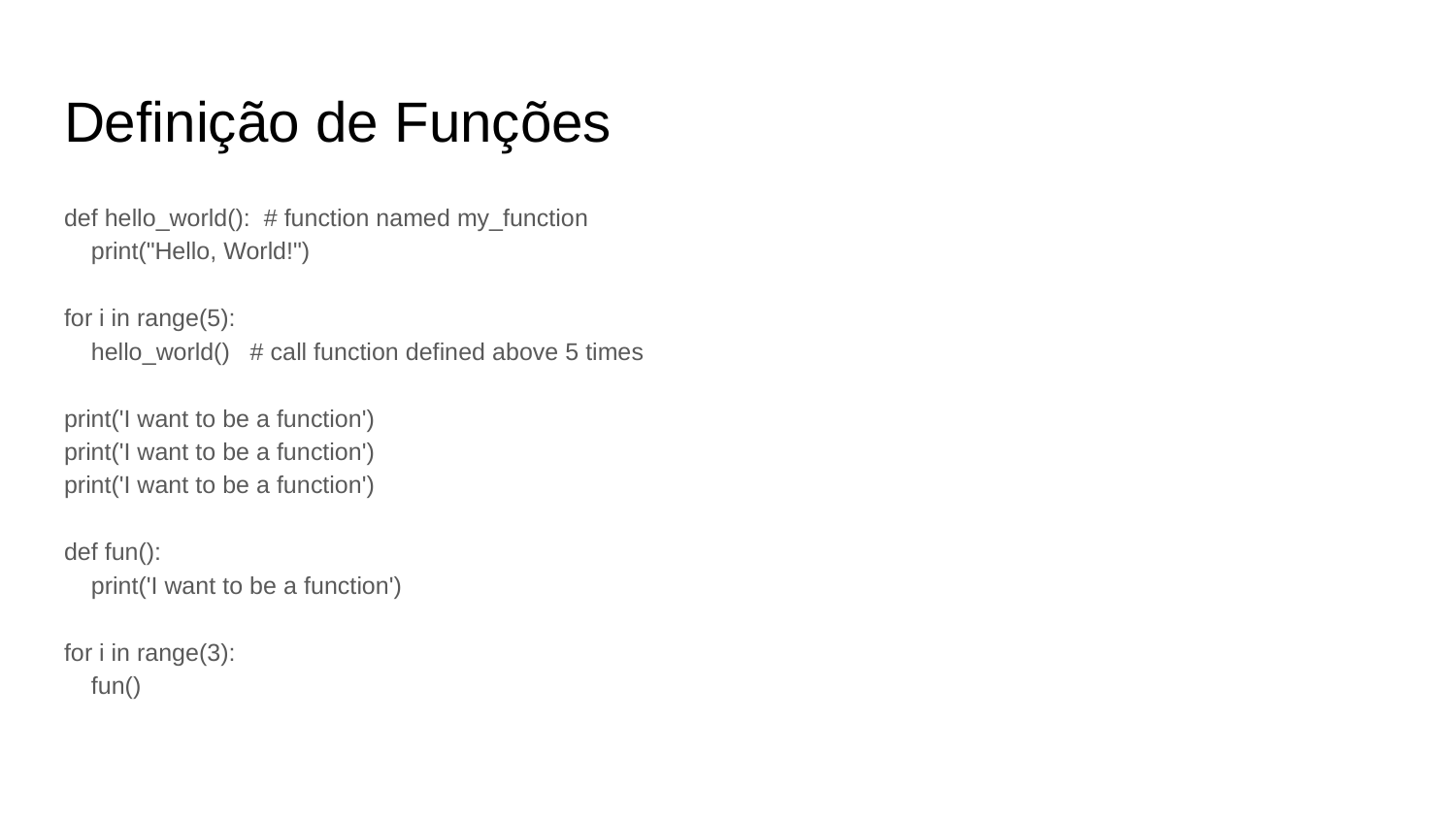

# Definição de Funções
def hello_world():  # function named my_function
    print("Hello, World!")
for i in range(5):
    hello_world()   # call function defined above 5 times
print('I want to be a function')
print('I want to be a function')
print('I want to be a function')
def fun():
    print('I want to be a function')
for i in range(3):
    fun()